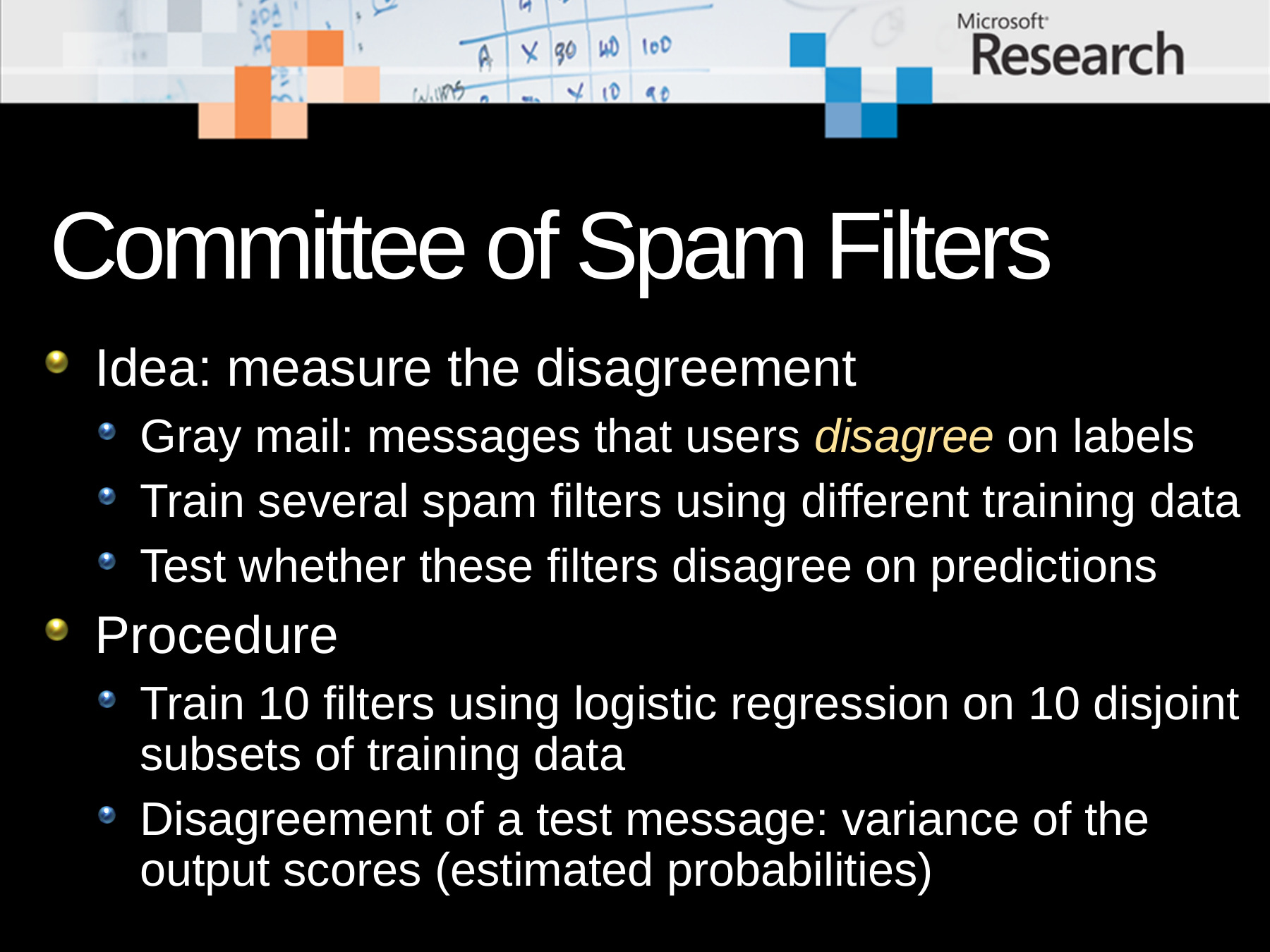

# Committee of Spam Filters
Idea: measure the disagreement
Gray mail: messages that users disagree on labels
Train several spam filters using different training data
Test whether these filters disagree on predictions
Procedure
Train 10 filters using logistic regression on 10 disjoint subsets of training data
Disagreement of a test message: variance of the output scores (estimated probabilities)